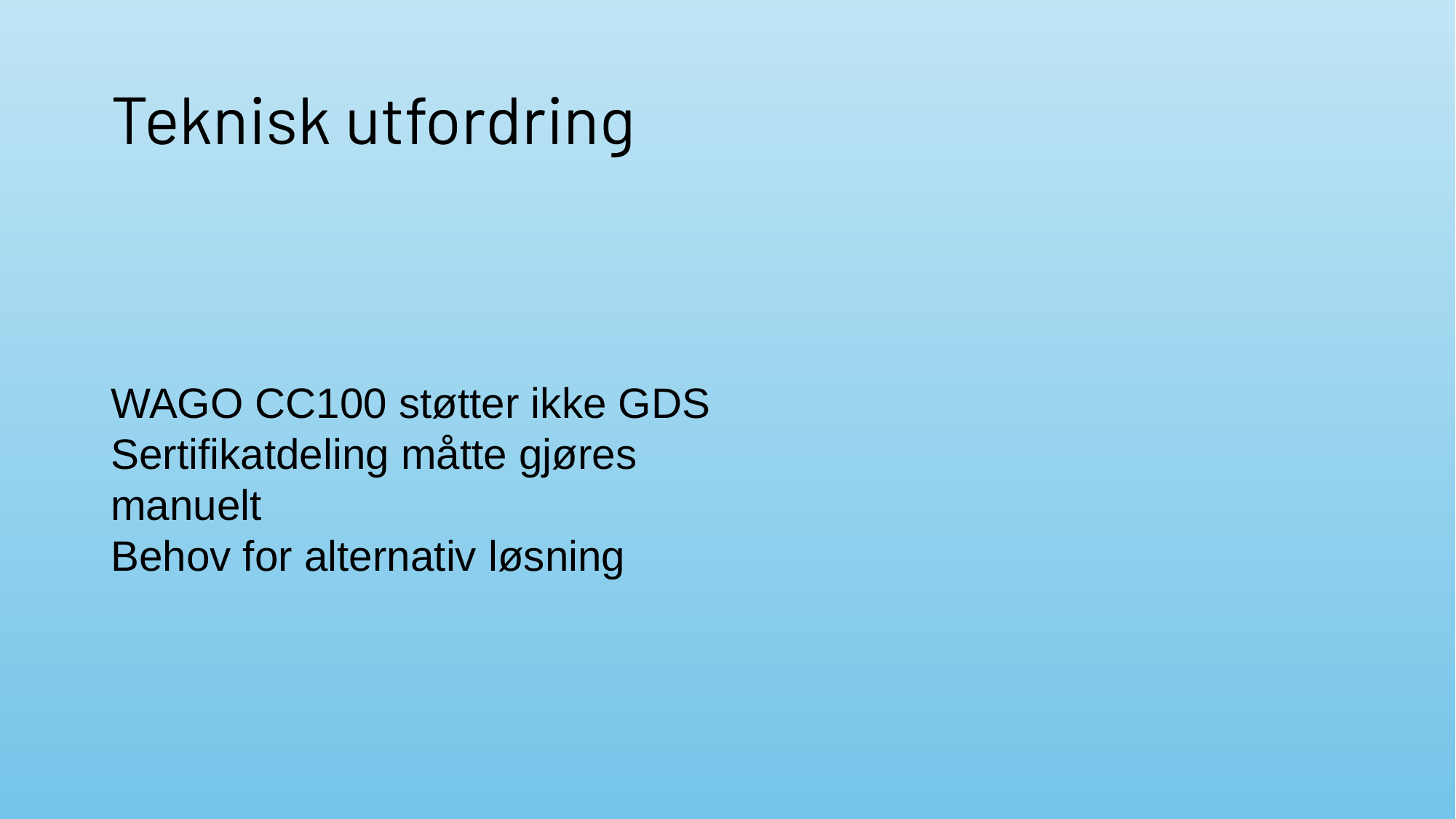

# Teknisk utfordring
WAGO CC100 støtter ikke GDS
Sertifikatdeling måtte gjøres manuelt
Behov for alternativ løsning